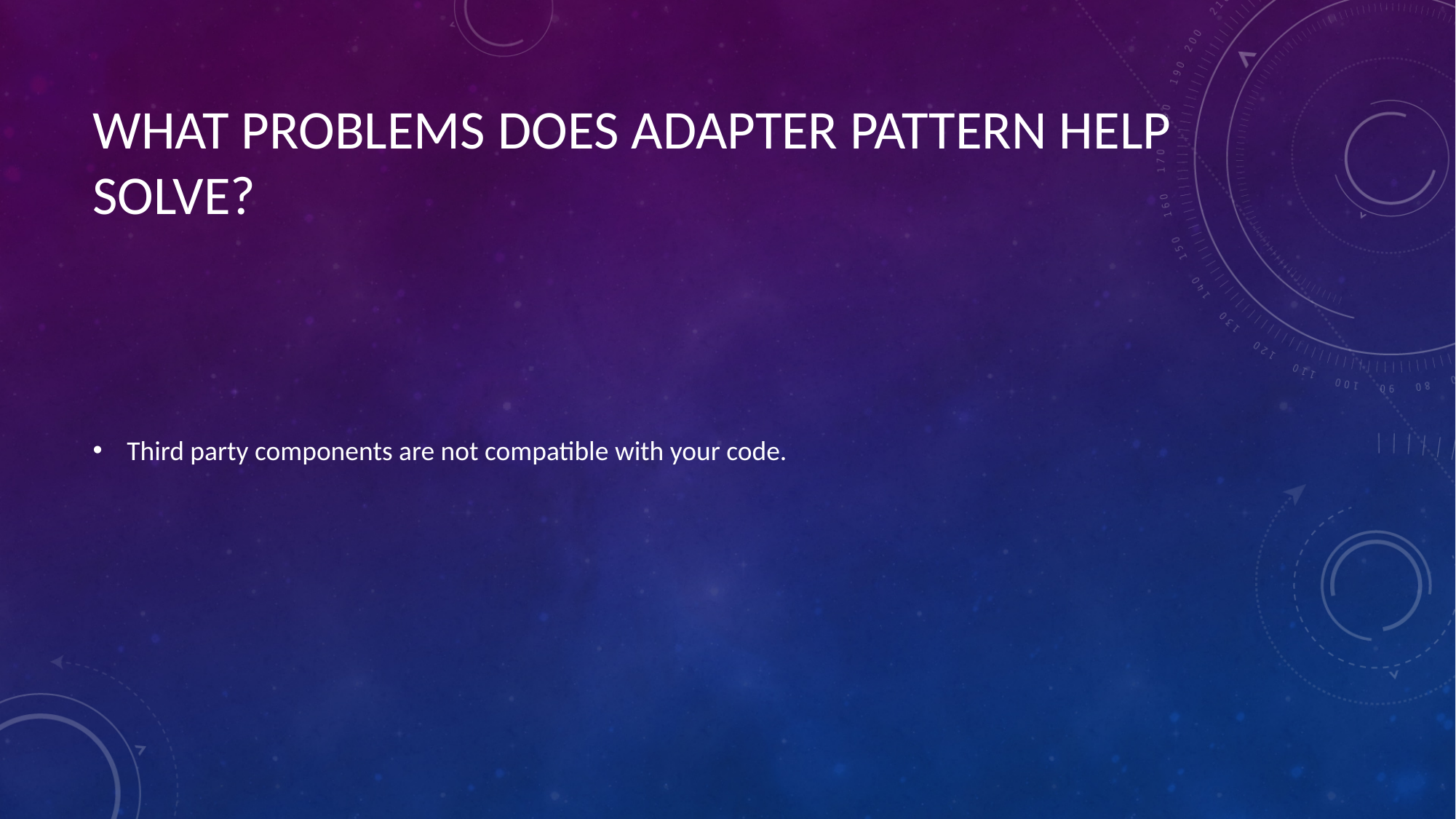

# What problems does Adapter Pattern Help Solve?
Third party components are not compatible with your code.